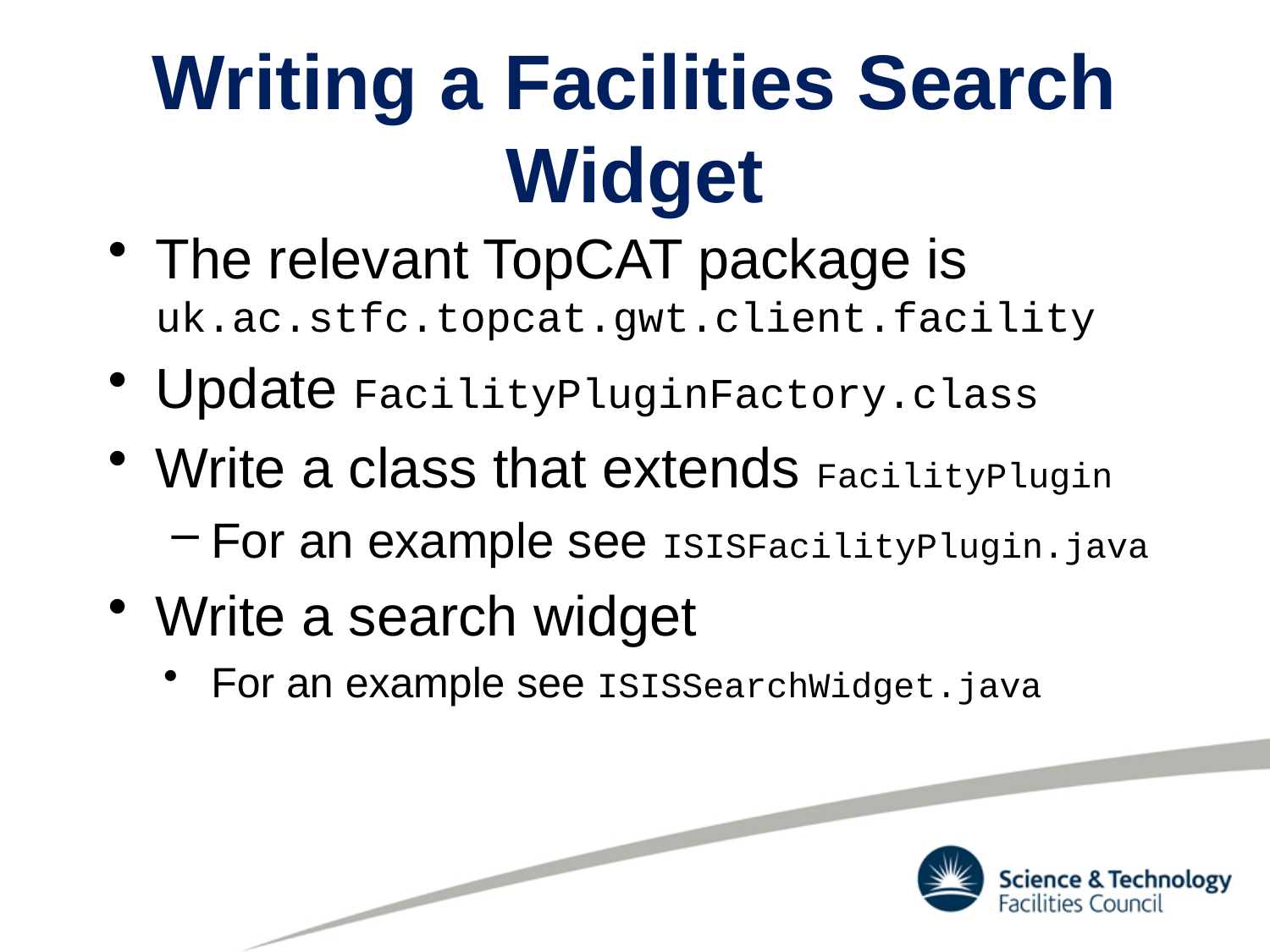

# Writing a Facilities Search Widget
The relevant TopCAT package is uk.ac.stfc.topcat.gwt.client.facility
Update FacilityPluginFactory.class
Write a class that extends FacilityPlugin
For an example see ISISFacilityPlugin.java
Write a search widget
For an example see ISISSearchWidget.java